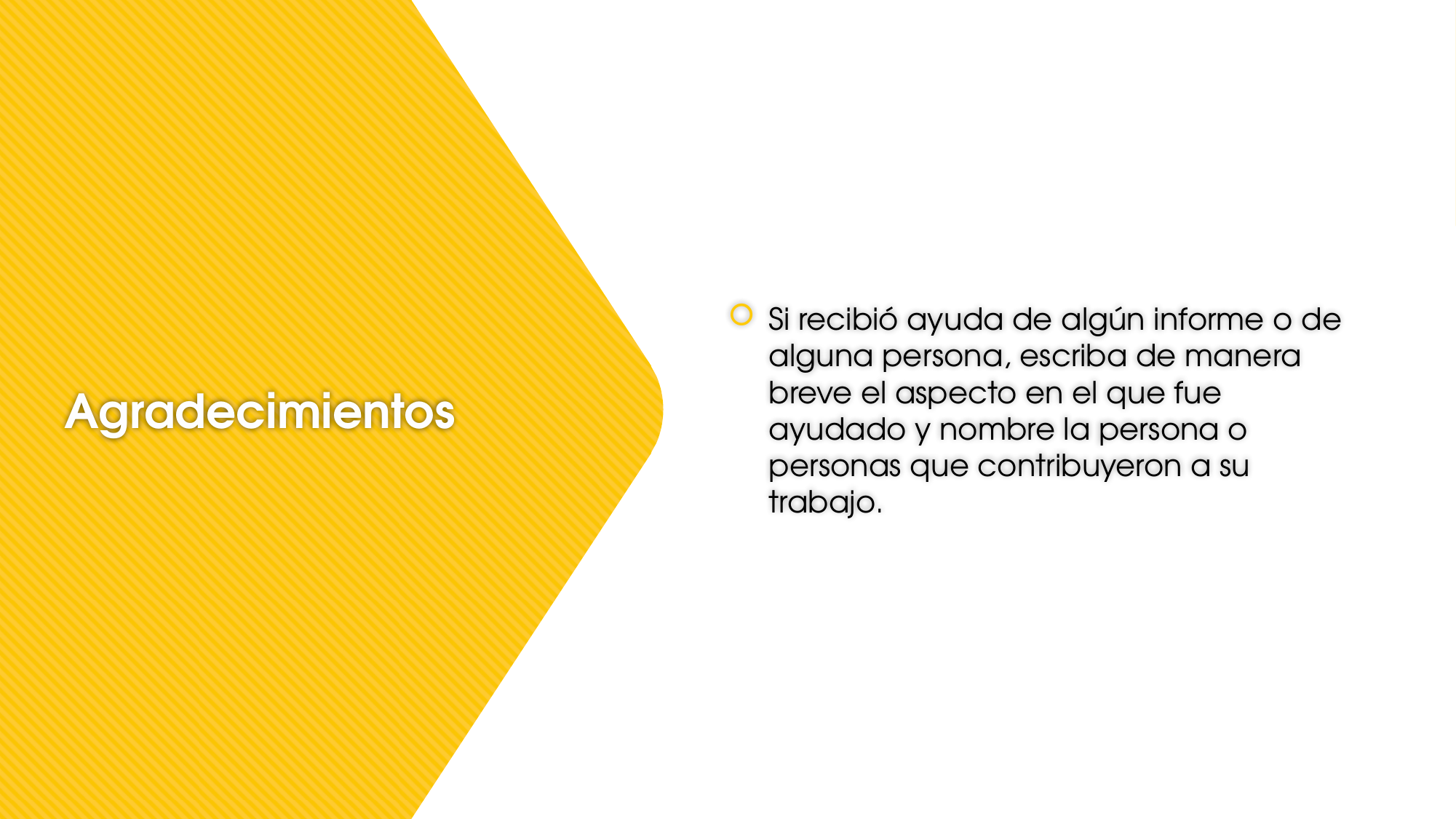

Si recibió ayuda de algún informe o de alguna persona, escriba de manera breve el aspecto en el que fue ayudado y nombre la persona o personas que contribuyeron a su trabajo.
# Agradecimientos